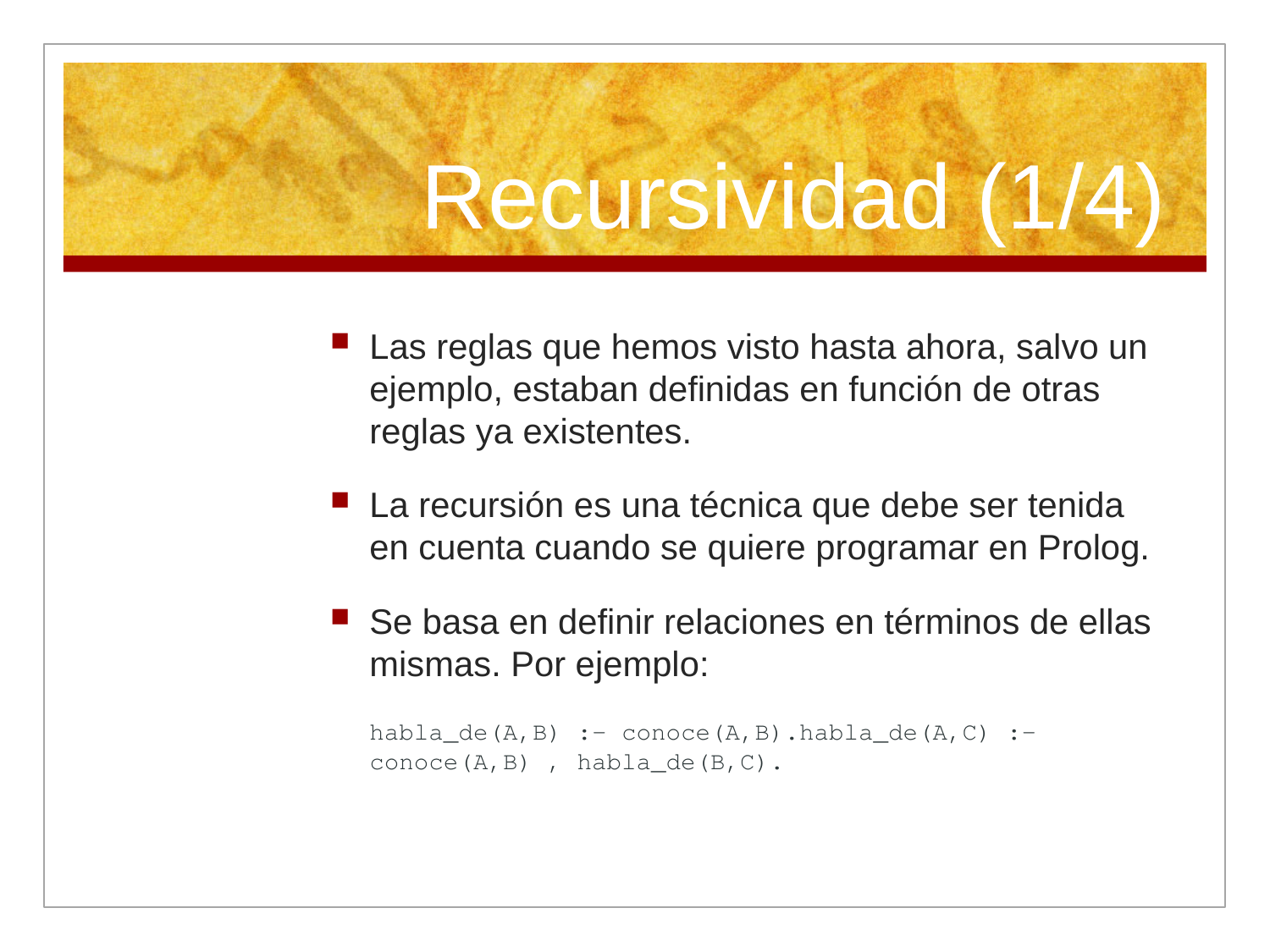

# Recursividad (1/4)
Las reglas que hemos visto hasta ahora, salvo un ejemplo, estaban definidas en función de otras reglas ya existentes.
La recursión es una técnica que debe ser tenida en cuenta cuando se quiere programar en Prolog.
Se basa en definir relaciones en términos de ellas mismas. Por ejemplo:
	habla_de(A,B) :- conoce(A,B). habla_de(A,C) :- conoce(A,B) , habla_de(B,C).